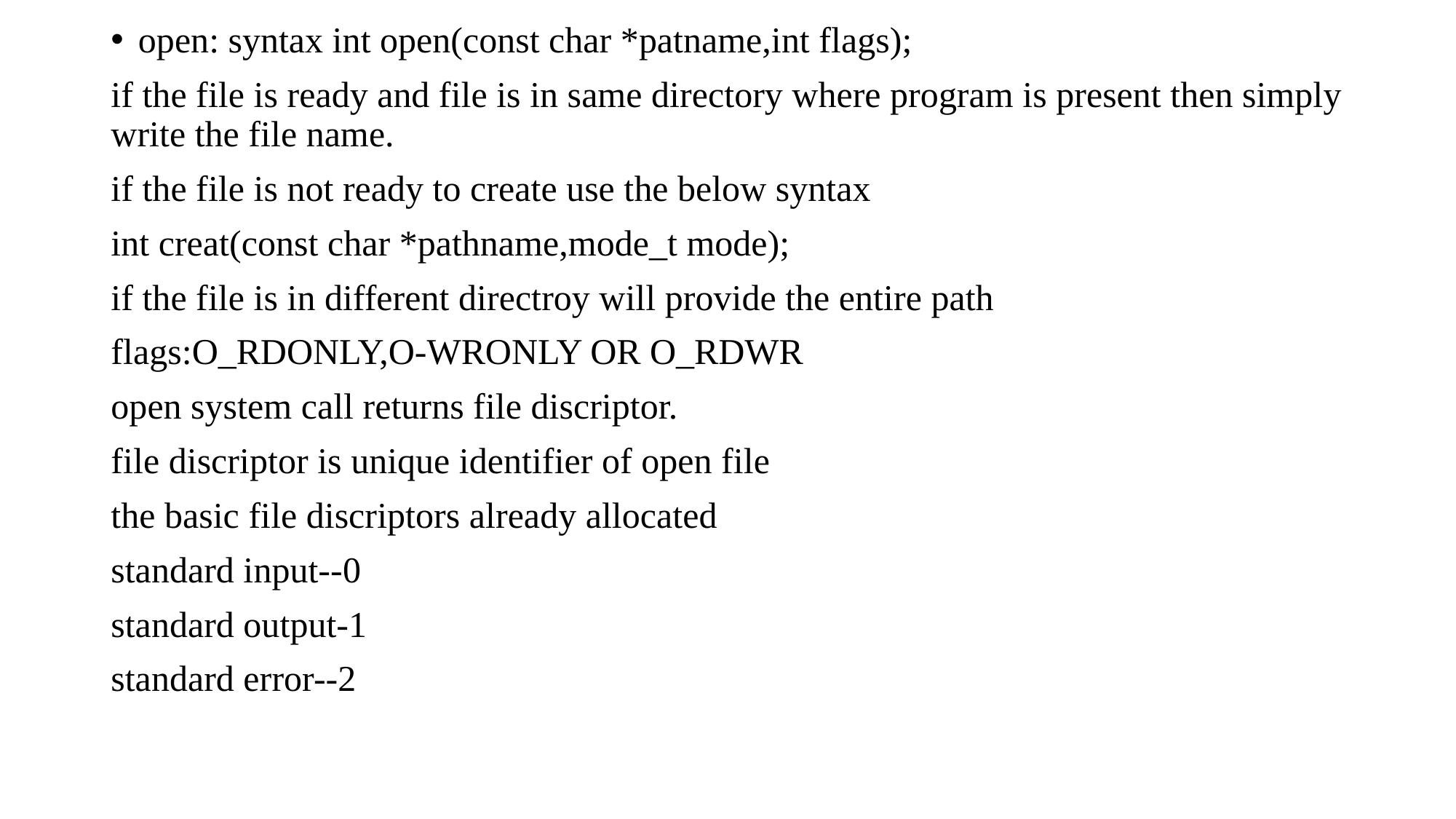

#
open: syntax int open(const char *patname,int flags);
if the file is ready and file is in same directory where program is present then simply write the file name.
if the file is not ready to create use the below syntax
int creat(const char *pathname,mode_t mode);
if the file is in different directroy will provide the entire path
flags:O_RDONLY,O-WRONLY OR O_RDWR
open system call returns file discriptor.
file discriptor is unique identifier of open file
the basic file discriptors already allocated
standard input--0
standard output-1
standard error--2